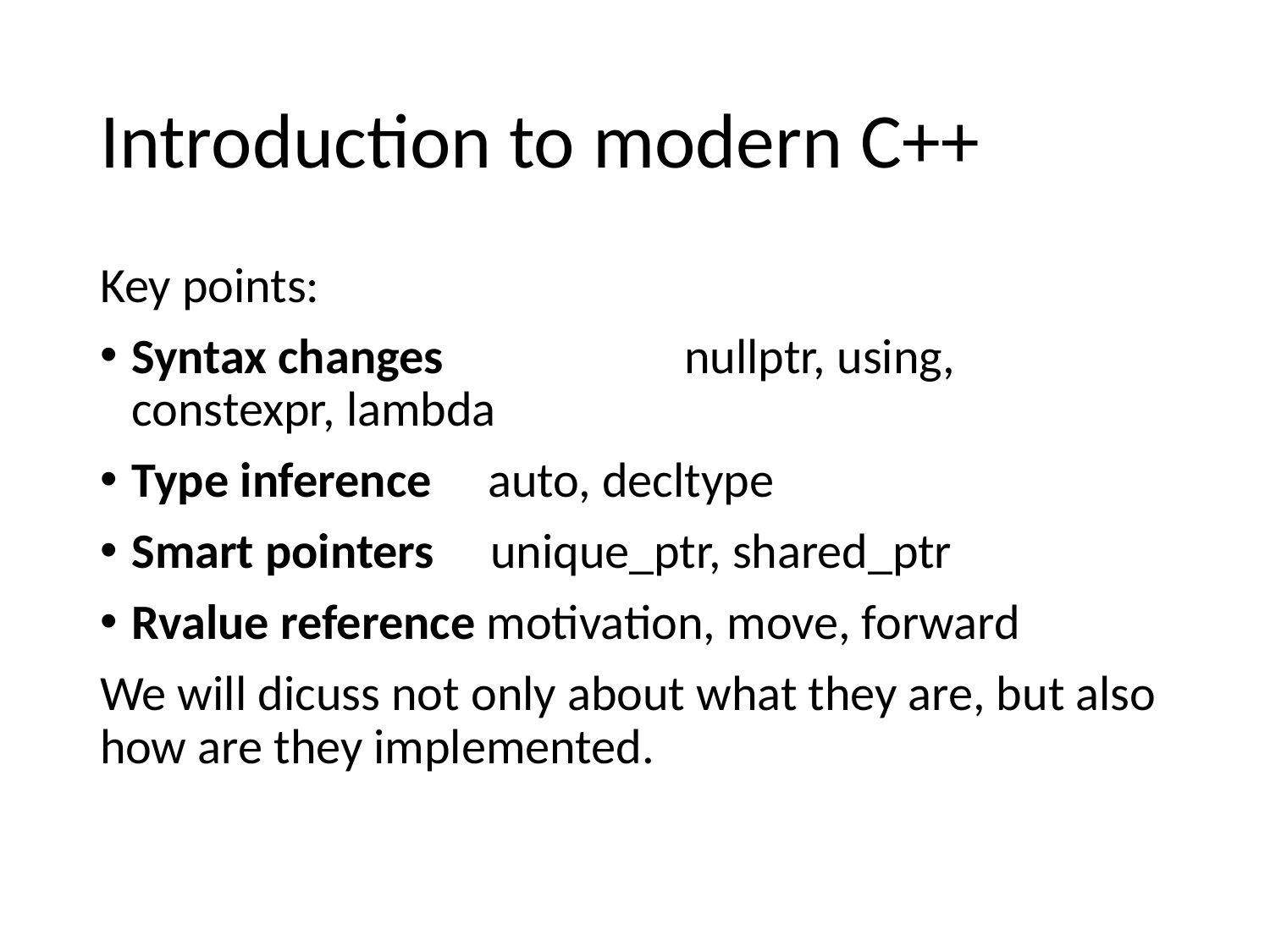

# Introduction to modern C++
Key points:
Syntax changes		    nullptr, using, constexpr, lambda
Type inference     auto, decltype
Smart pointers     unique_ptr, shared_ptr
Rvalue reference motivation, move, forward
We will dicuss not only about what they are, but also how are they implemented.